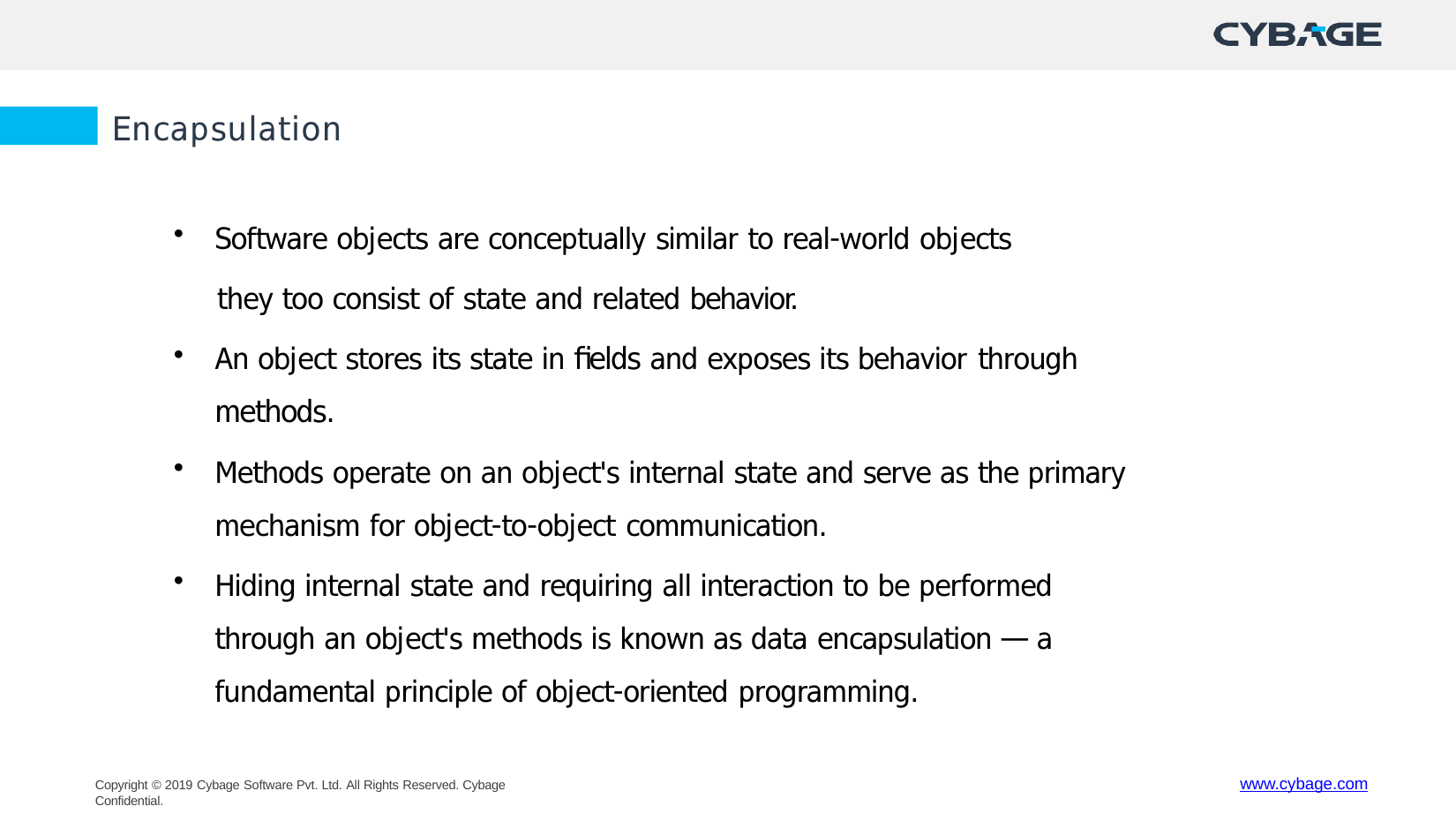

# Encapsulation
Software objects are conceptually similar to real-world objects
they too consist of state and related behavior.
An object stores its state in fields and exposes its behavior through
methods.
Methods operate on an object's internal state and serve as the primary
mechanism for object-to-object communication.
Hiding internal state and requiring all interaction to be performed  through an object's methods is known as data encapsulation — a  fundamental principle of object-oriented programming.
www.cybage.com
Copyright © 2019 Cybage Software Pvt. Ltd. All Rights Reserved. Cybage Confidential.